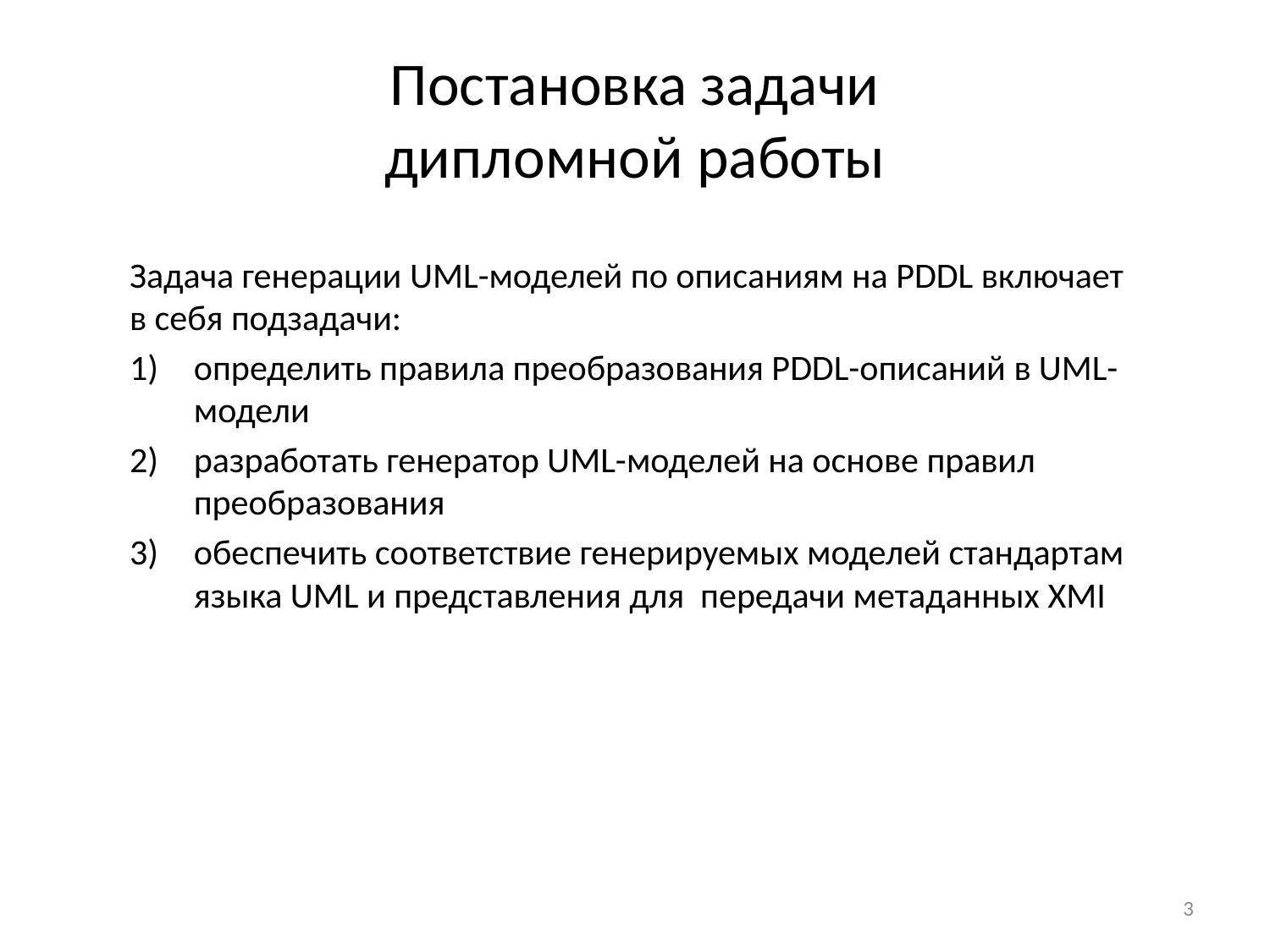

# Постановка задачи дипломной работы
Задача генерации UML-моделей по описаниям на PDDL включает в себя подзадачи:
определить правила преобразования PDDL-описаний в UML-модели
разработать генератор UML-моделей на основе правил преобразования
обеспечить соответствие генерируемых моделей стандартам языка UML и представления для  передачи метаданных XMI
3